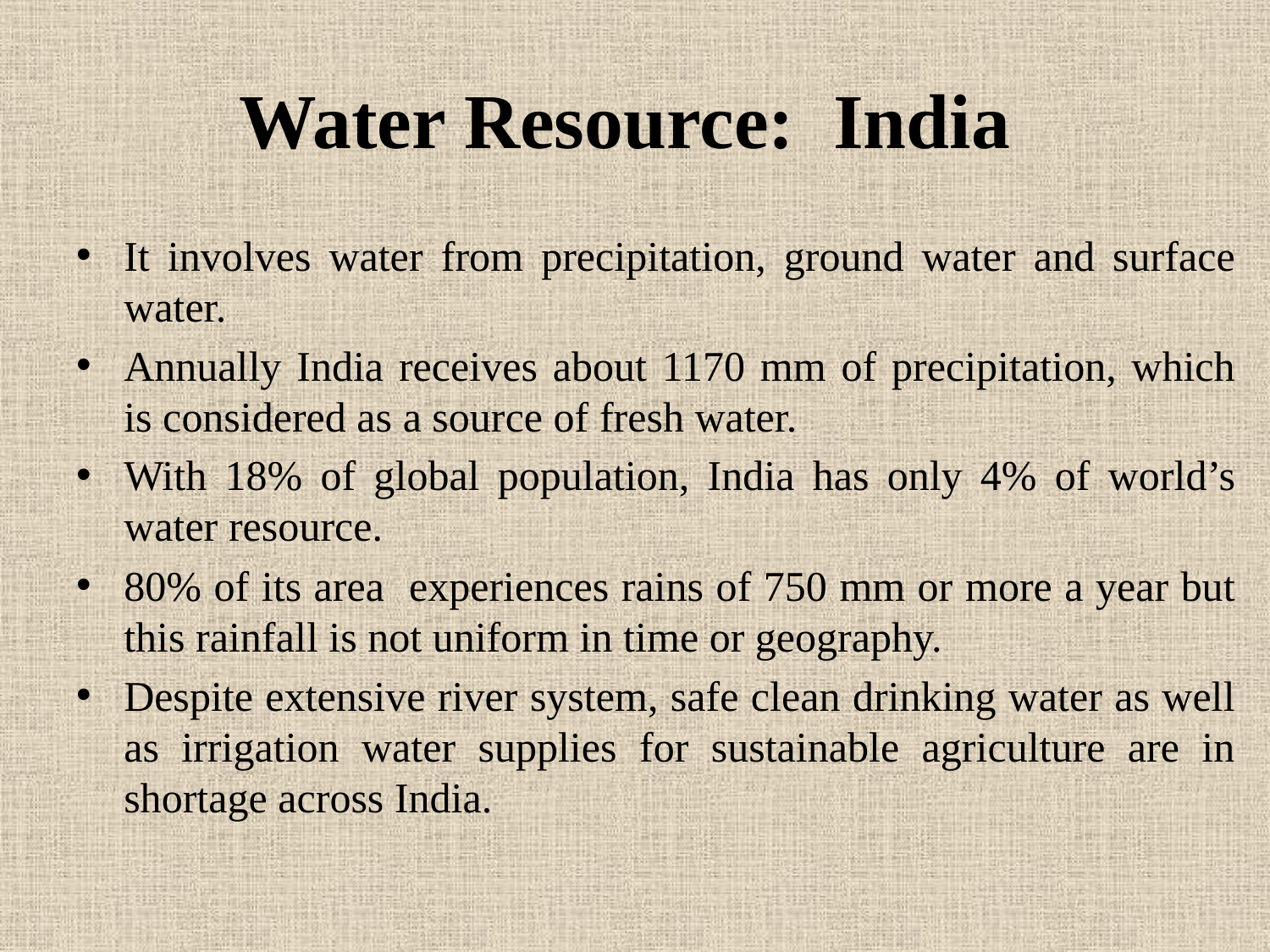

# Water Resource:  India
It involves water from precipitation, ground water and surface water.
Annually India receives about 1170 mm of precipitation, which is considered as a source of fresh water.
With 18% of global population, India has only 4% of world’s water resource.
80% of its area  experiences rains of 750 mm or more a year but this rainfall is not uniform in time or geography.
Despite extensive river system, safe clean drinking water as well as irrigation water supplies for sustainable agriculture are in shortage across India.